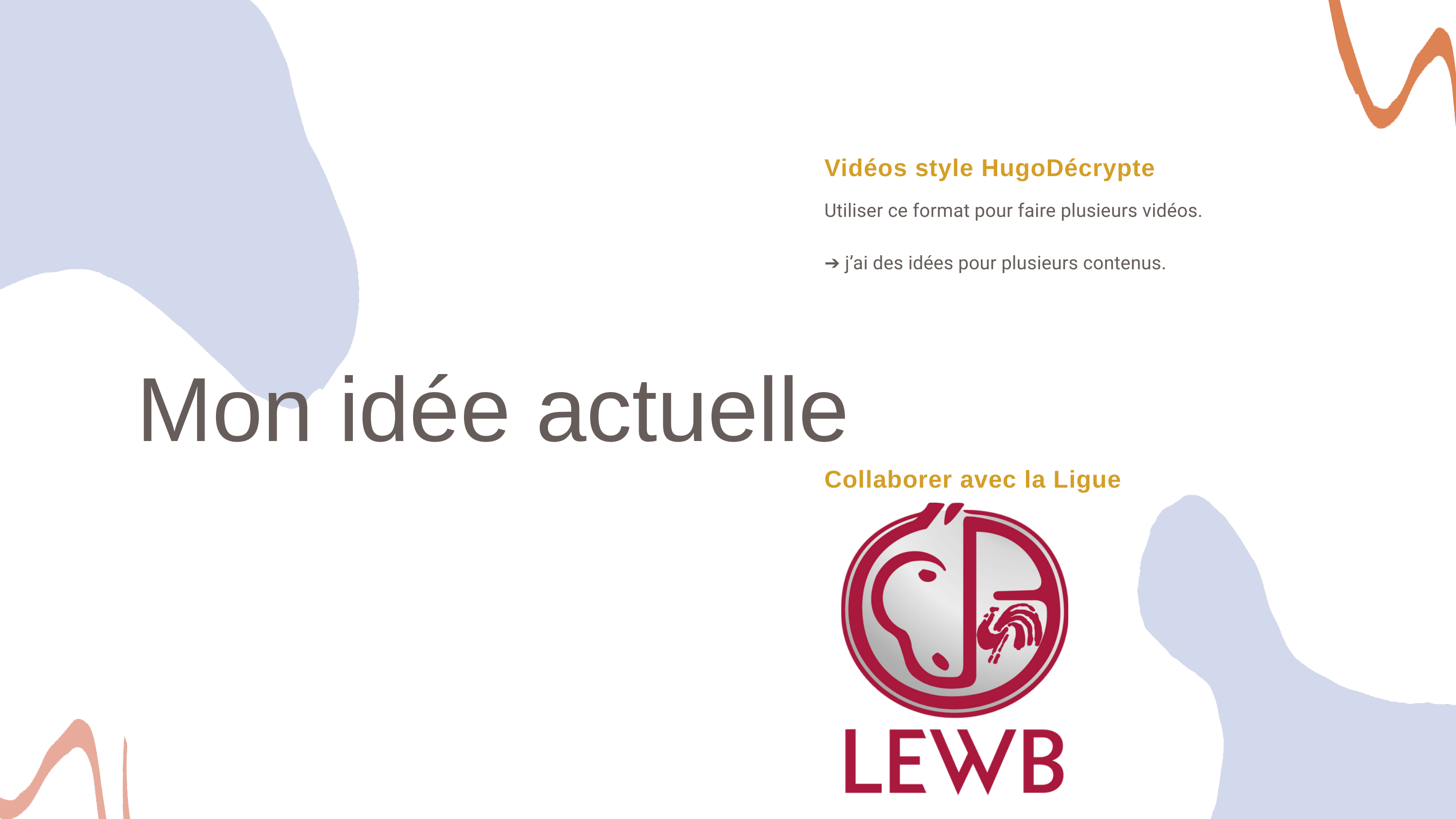

Vidéos style HugoDécrypte
Utiliser ce format pour faire plusieurs vidéos.

➔ j’ai des idées pour plusieurs contenus.
Mon idée actuelle
Collaborer avec la Ligue